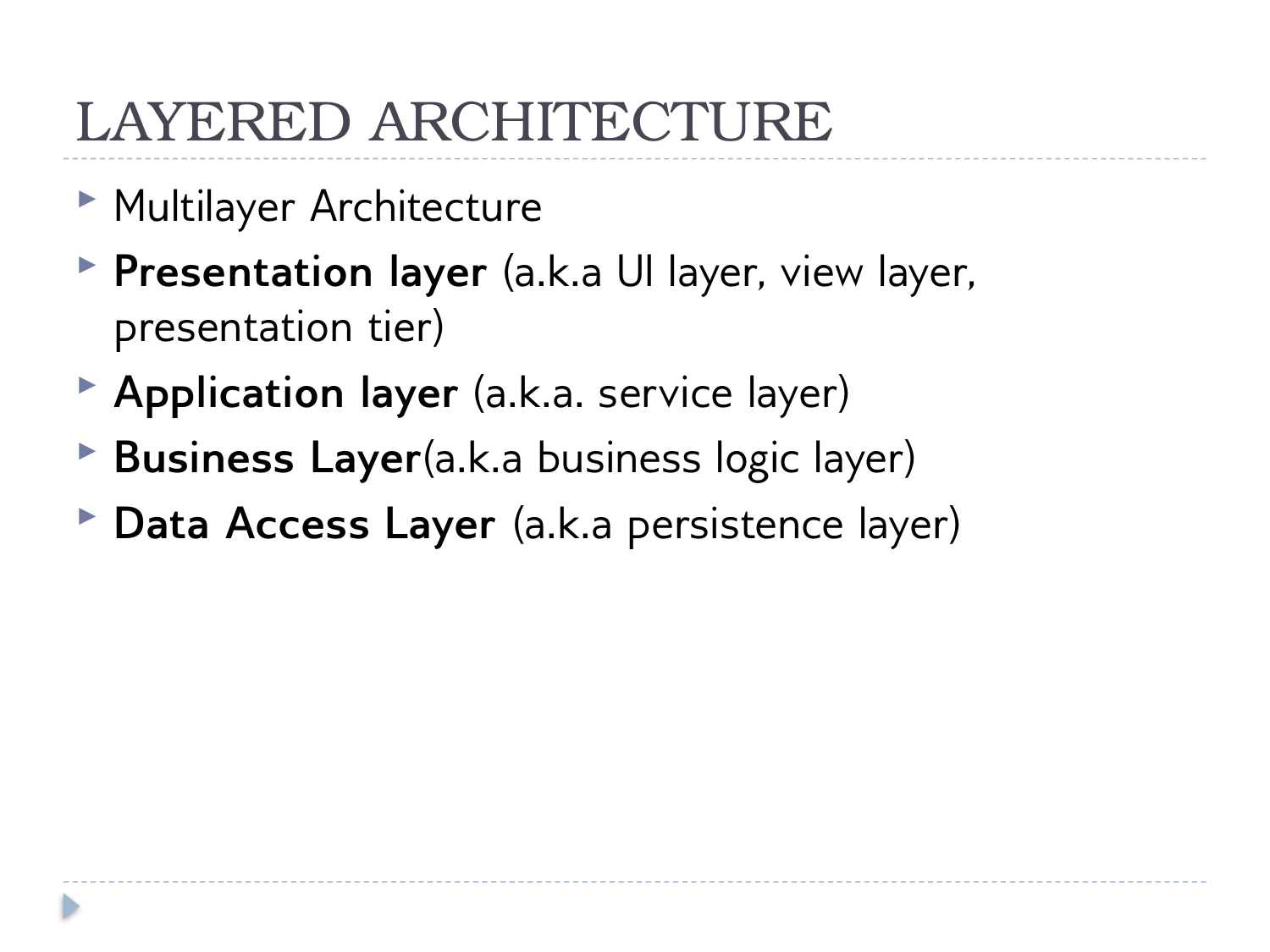

# LAYERED ARCHITECTURE
Multilayer Architecture
Presentation layer (a.k.a UI layer, view layer, presentation tier)
Application layer (a.k.a. service layer)
Business Layer(a.k.a business logic layer)
Data Access Layer (a.k.a persistence layer)